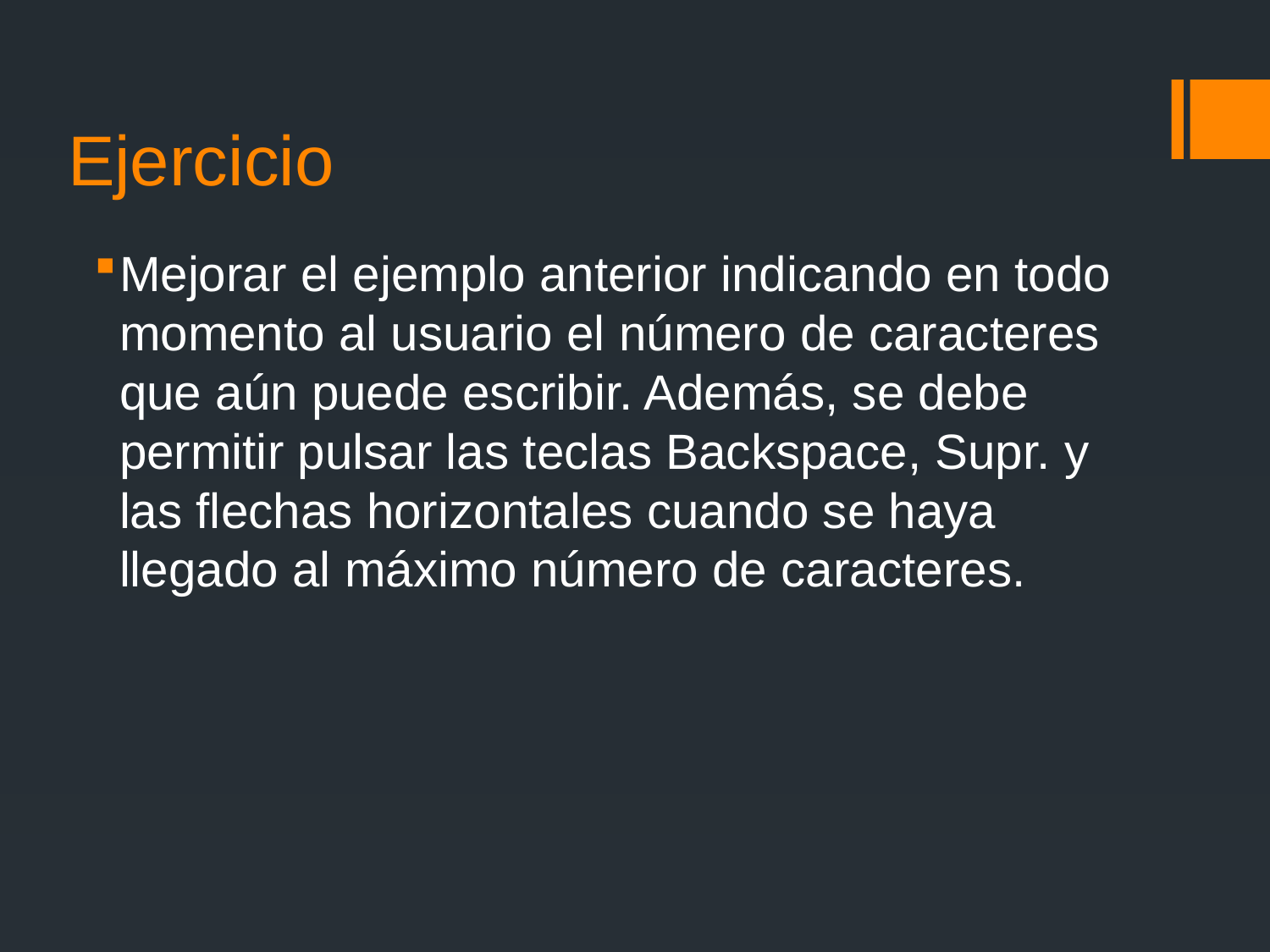

# Ejercicio
Mejorar el ejemplo anterior indicando en todo momento al usuario el número de caracteres que aún puede escribir. Además, se debe permitir pulsar las teclas Backspace, Supr. y las flechas horizontales cuando se haya llegado al máximo número de caracteres.